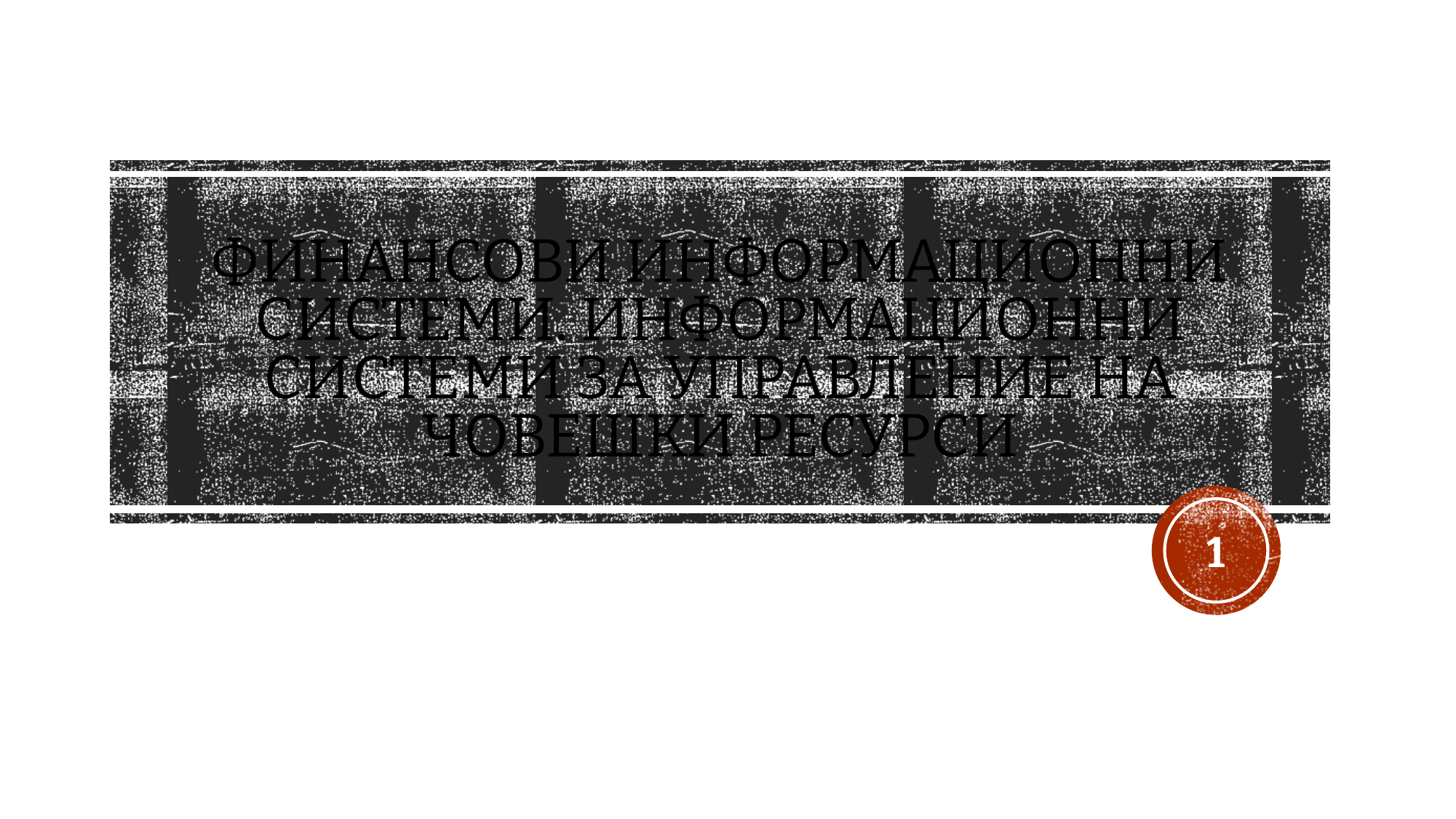

# ФинансовИ информационнИ системИ. Информационни системи за управление на човешки ресурси
1